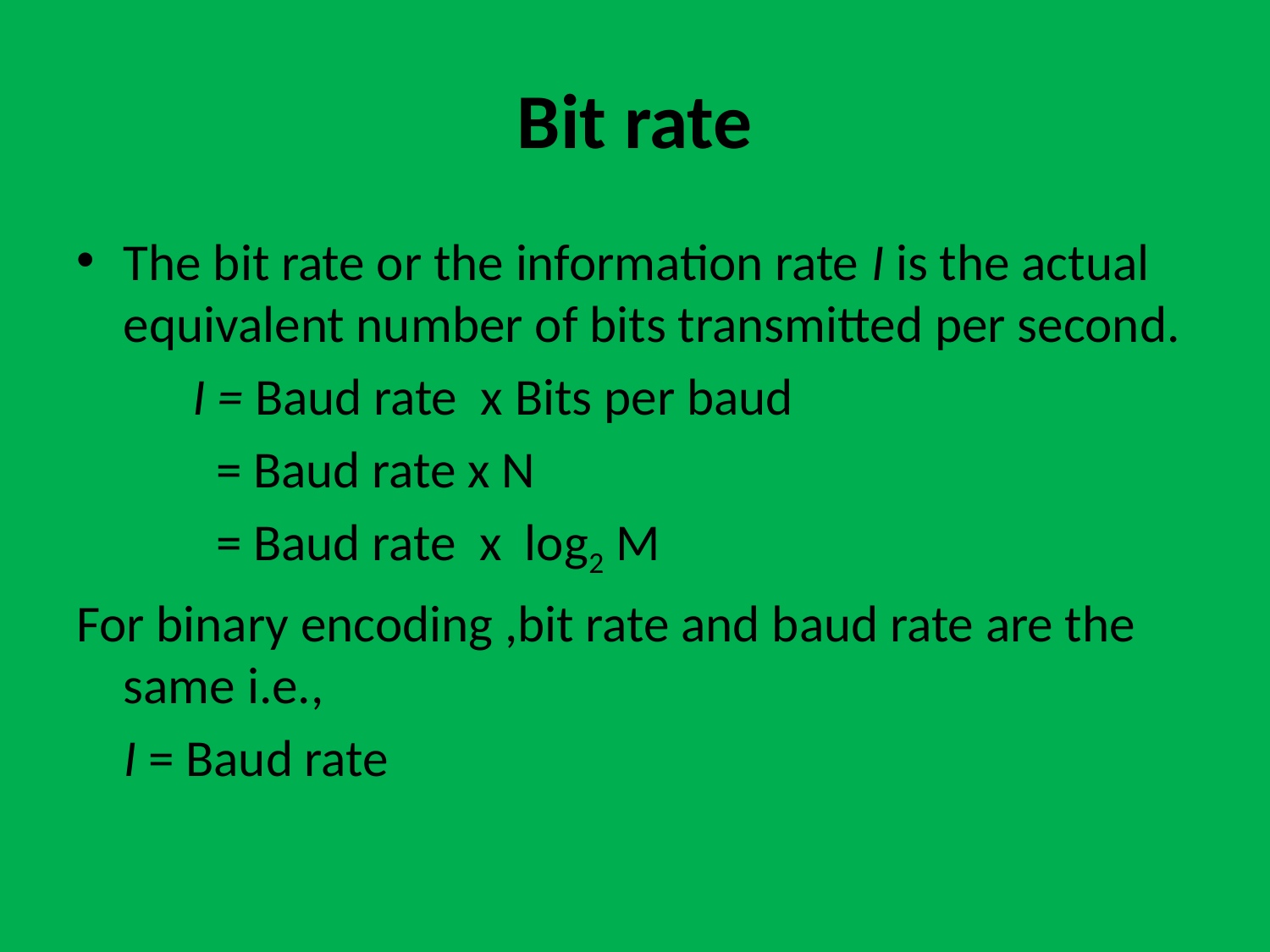

# Bit rate
The bit rate or the information rate I is the actual equivalent number of bits transmitted per second.
          I = Baud rate  x Bits per baud
            = Baud rate x N
            = Baud rate  x  log2 M
For binary encoding ,bit rate and baud rate are the same i.e.,
				I = Baud rate